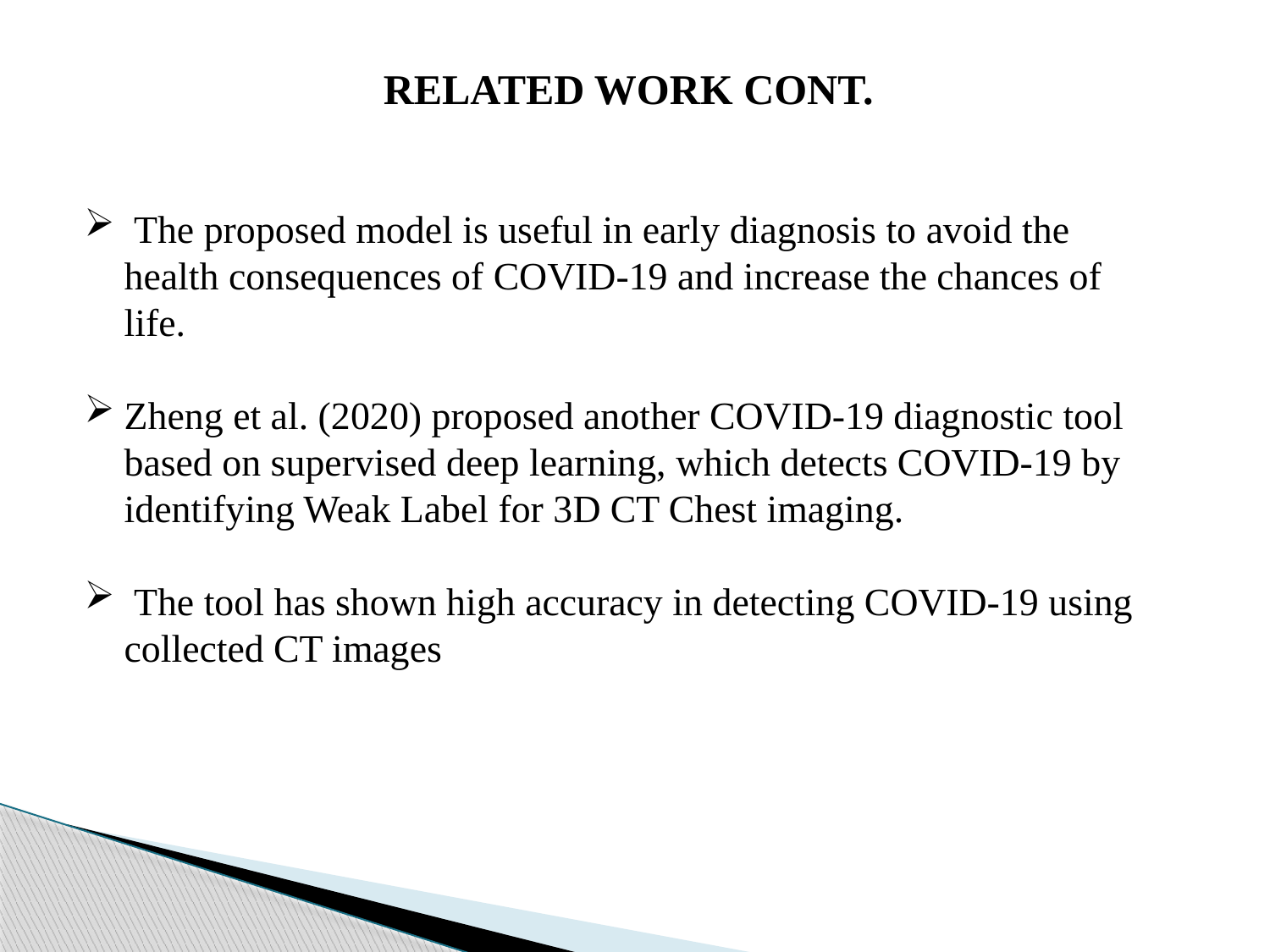

RELATED WORK cont.

 The proposed model is useful in early diagnosis to avoid the health consequences of COVID-19 and increase the chances of life.

Zheng et al. (2020) proposed another COVID-19 diagnostic tool based on supervised deep learning, which detects COVID-19 by identifying Weak Label for 3D CT Chest imaging.

 The tool has shown high accuracy in detecting COVID-19 using collected CT images